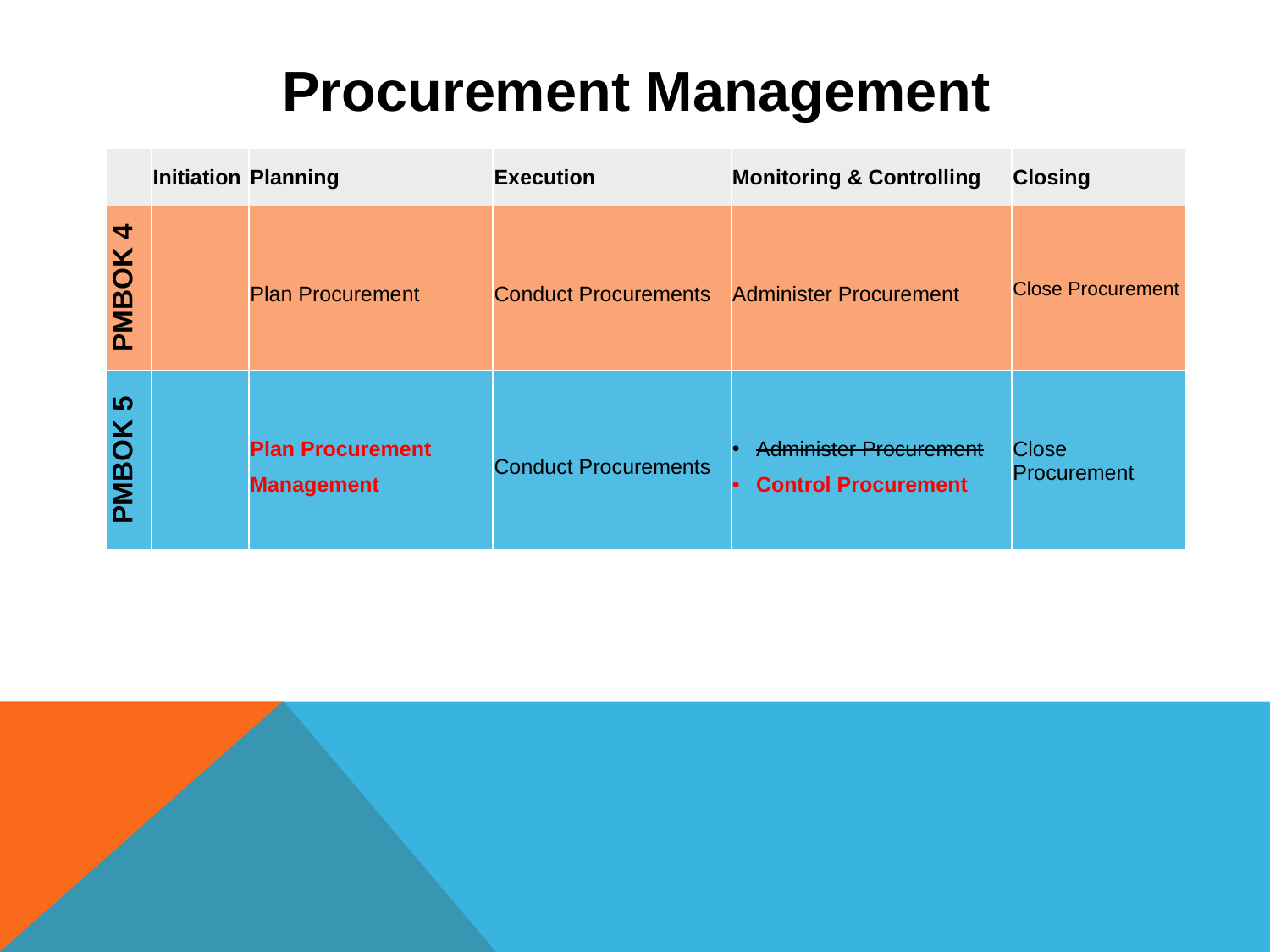

# Procurement Management
|  | Initiation | Planning | Execution | Monitoring & Controlling | Closing |
| --- | --- | --- | --- | --- | --- |
| PMBOK 4 |  | Plan Procurement | Conduct Procurements | Administer Procurement | Close Procurement |
| PMBOK 5 |  | Plan Procurement Management | Conduct Procurements | Administer Procurement Control Procurement | Close Procurement |